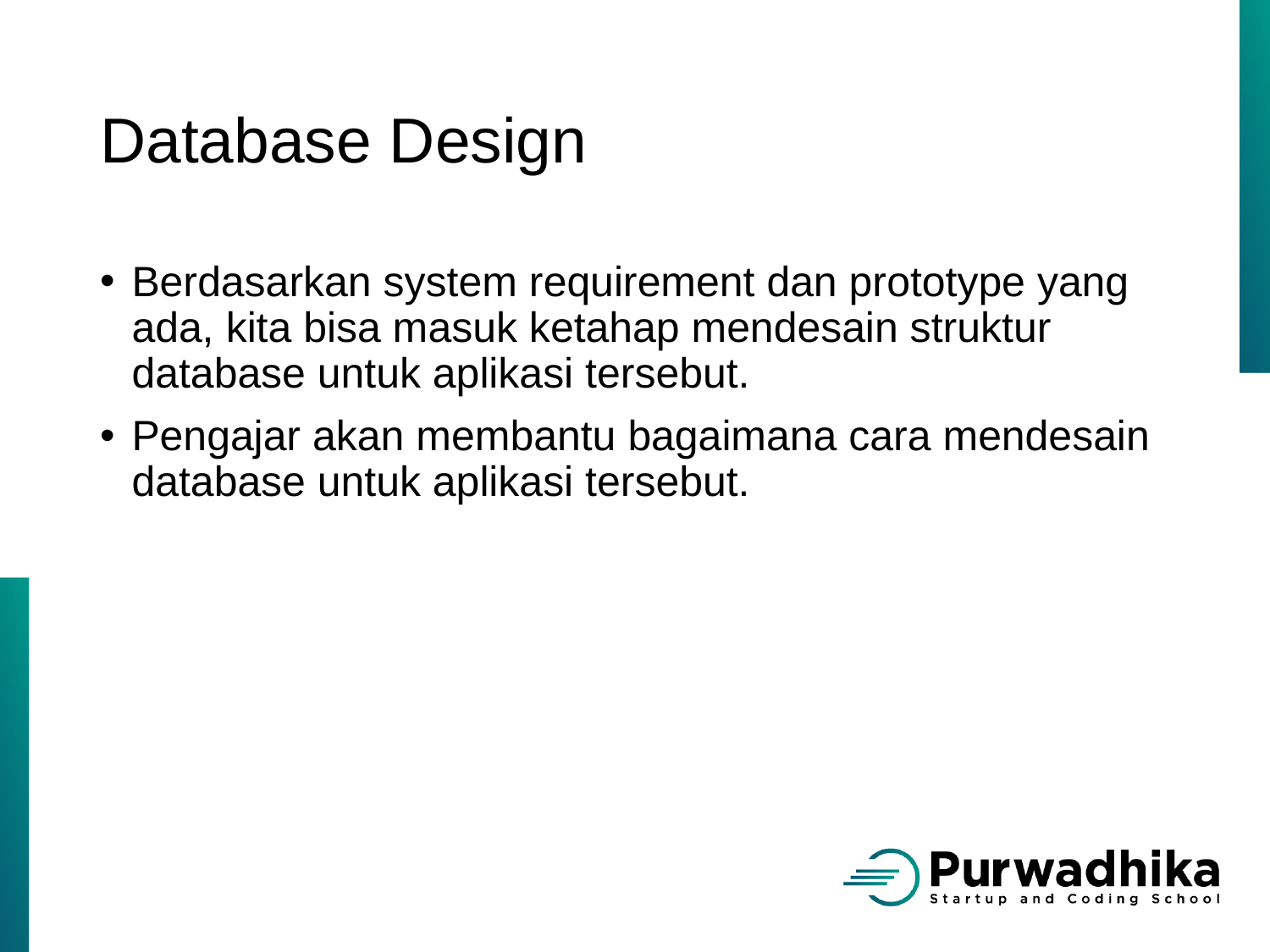

# Database Design
Berdasarkan system requirement dan prototype yang ada, kita bisa masuk ketahap mendesain struktur database untuk aplikasi tersebut.
Pengajar akan membantu bagaimana cara mendesain database untuk aplikasi tersebut.